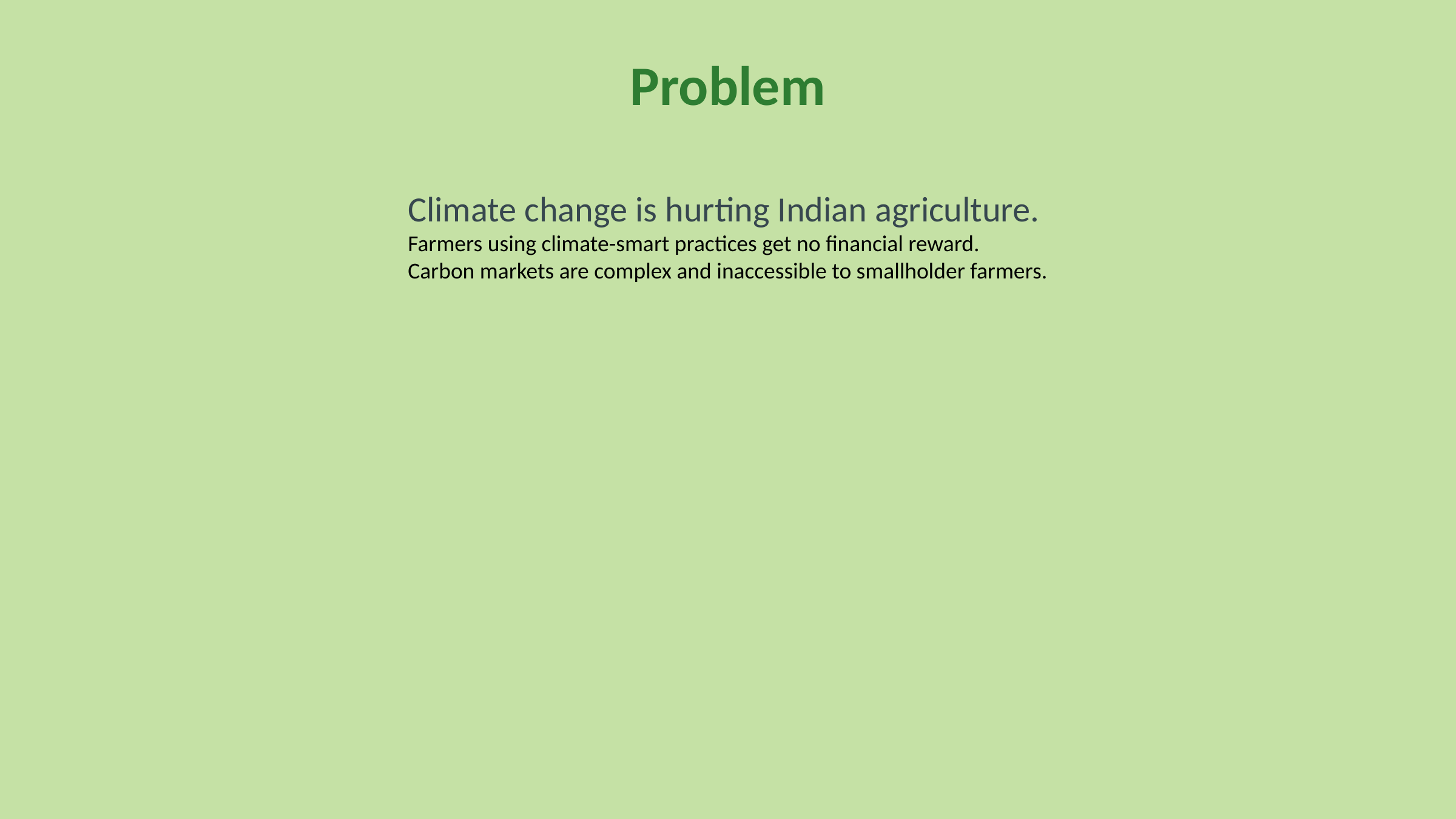

Problem
Climate change is hurting Indian agriculture.
Farmers using climate-smart practices get no financial reward.
Carbon markets are complex and inaccessible to smallholder farmers.